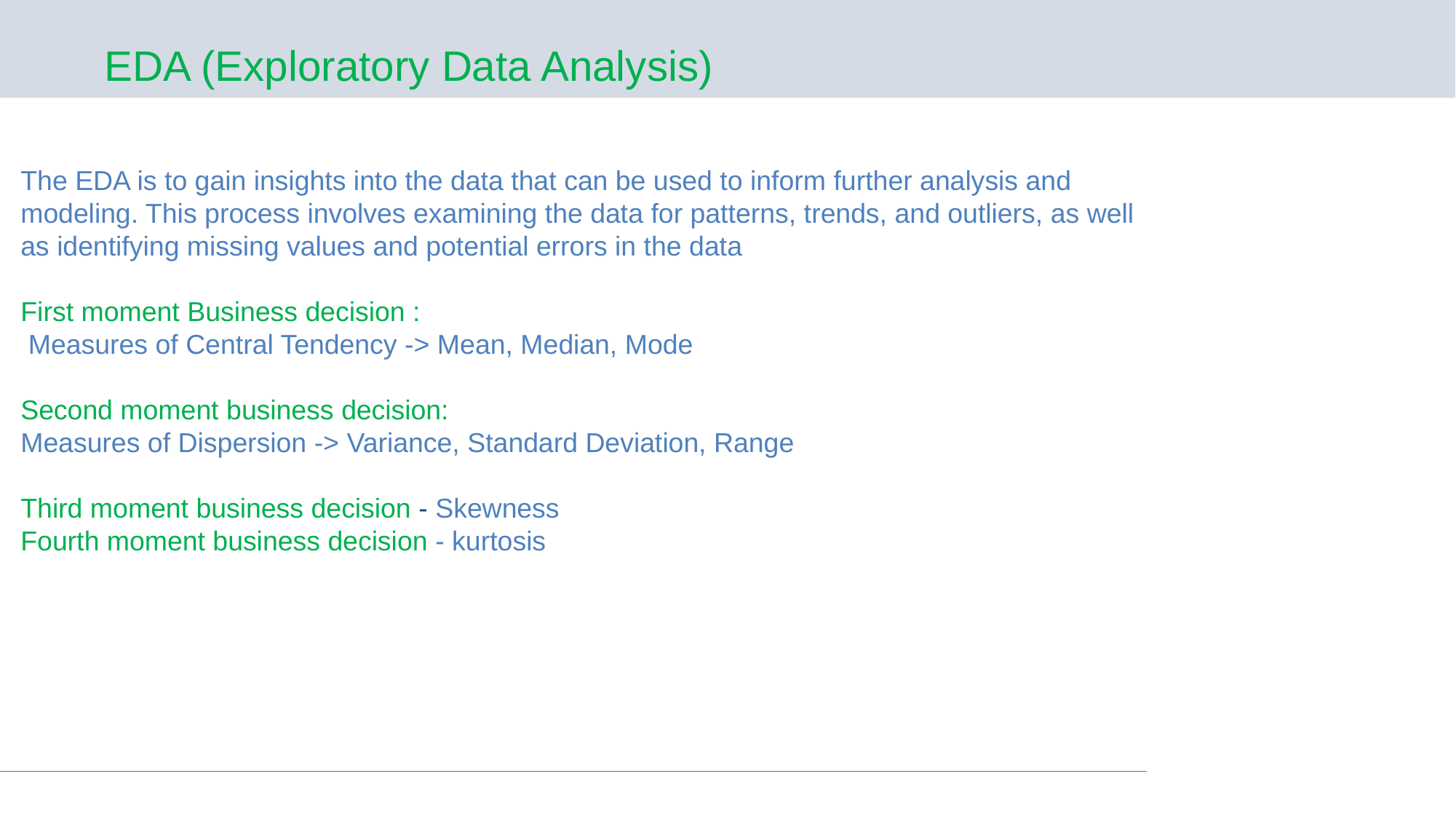

EDA (Exploratory Data Analysis)
# The EDA is to gain insights into the data that can be used to inform further analysis and modeling. This process involves examining the data for patterns, trends, and outliers, as well as identifying missing values and potential errors in the data First moment Business decision : Measures of Central Tendency -> Mean, Median, Mode Second moment business decision: Measures of Dispersion -> Variance, Standard Deviation, Range Third moment business decision - Skewness Fourth moment business decision - kurtosis